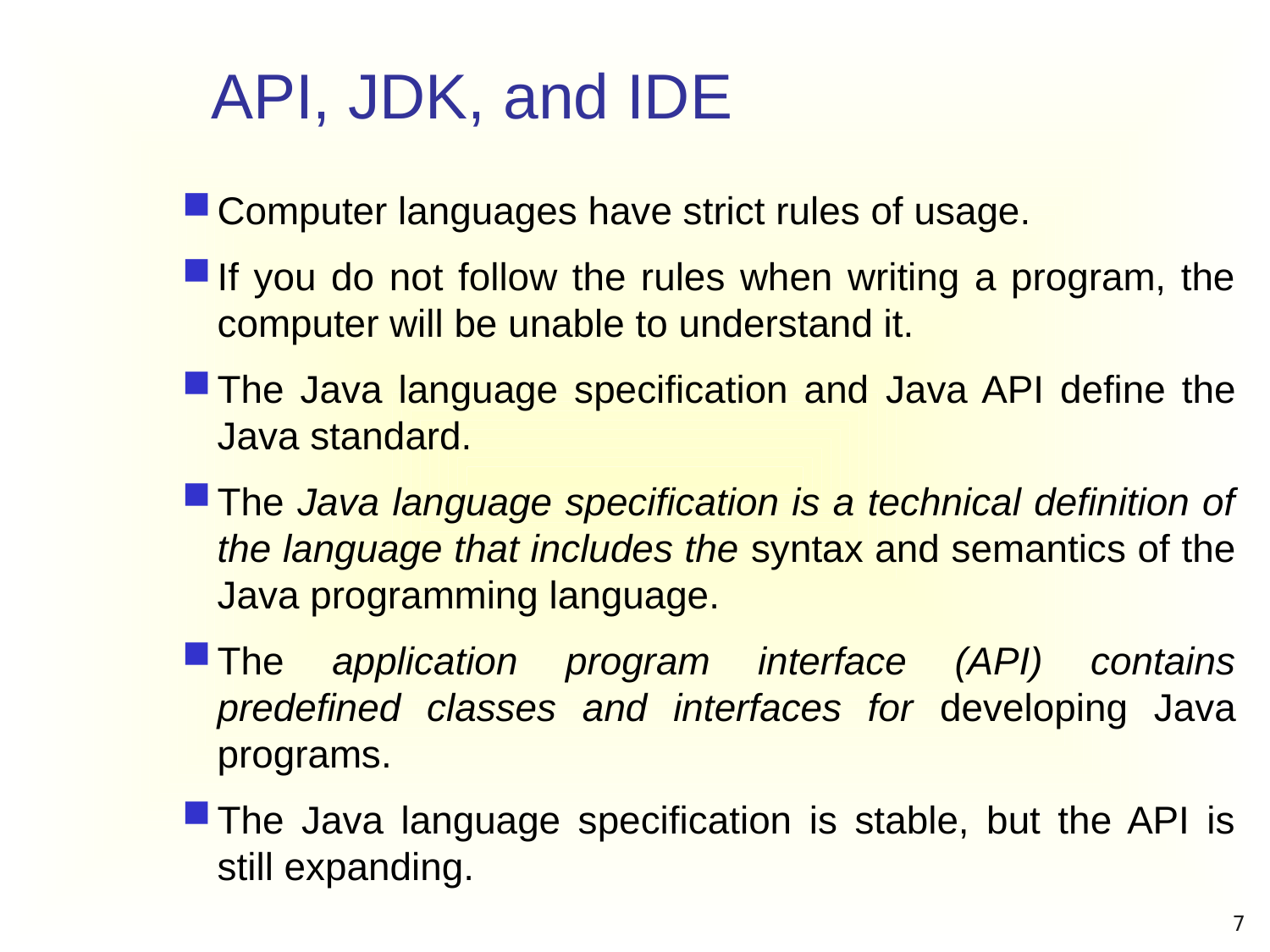

# API, JDK, and IDE
Computer languages have strict rules of usage.
If you do not follow the rules when writing a program, the computer will be unable to understand it.
The Java language specification and Java API define the Java standard.
The Java language specification is a technical definition of the language that includes the syntax and semantics of the Java programming language.
The application program interface (API) contains predefined classes and interfaces for developing Java programs.
The Java language specification is stable, but the API is still expanding.
7